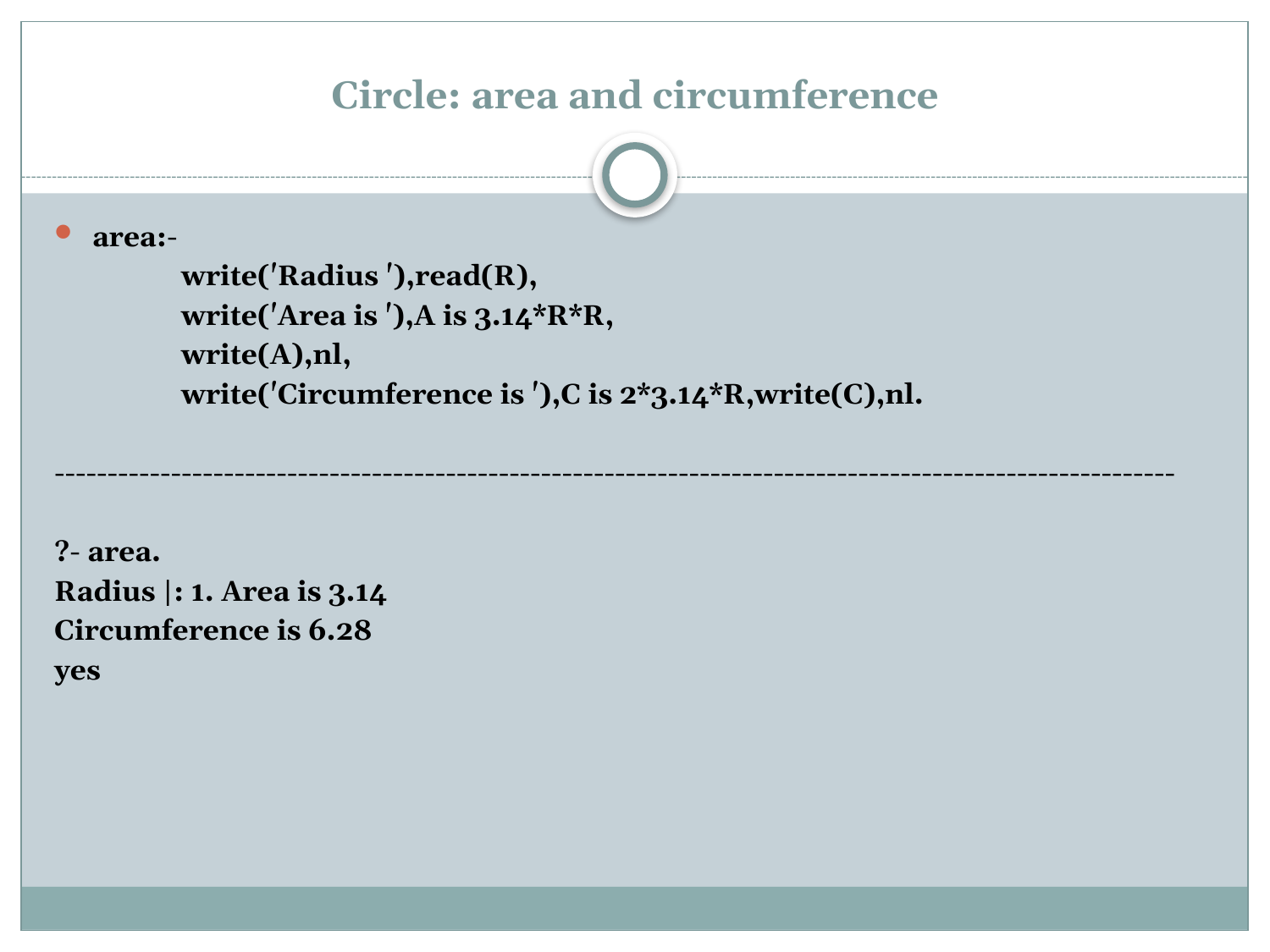

# Circle: area and circumference
area:-
	write('Radius '),read(R),
	write('Area is '),A is 3.14*R*R,
	write(A),nl,
	write('Circumference is '),C is 2*3.14*R,write(C),nl.

----------------------------------------------------------------------------------------------------------

?- area.
Radius |: 1. Area is 3.14
Circumference is 6.28
yes